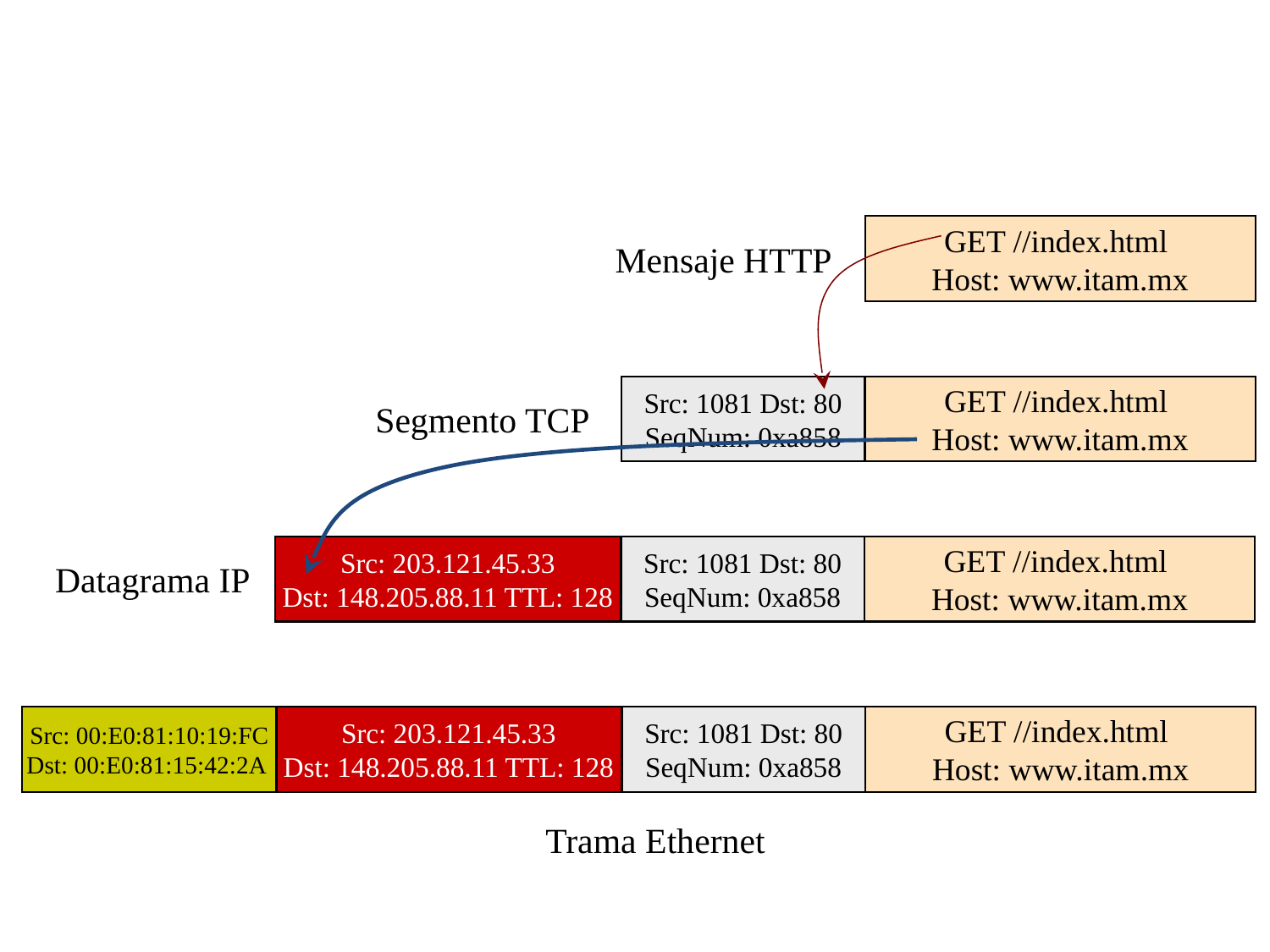

GET //index.html
Host: www.itam.mx
Mensaje HTTP

Src: 1081 Dst: 80
SeqNum: 0xa858
GET //index.html
Host: www.itam.mx
Segmento TCP

Src: 203.121.45.33
Dst: 148.205.88.11 TTL: 128
Src: 1081 Dst: 80
SeqNum: 0xa858
GET //index.html
Host: www.itam.mx
Datagrama IP
Src: 00:E0:81:10:19:FC
Dst: 00:E0:81:15:42:2A
Src: 203.121.45.33
Dst: 148.205.88.11 TTL: 128
Src: 1081 Dst: 80
SeqNum: 0xa858
GET //index.html
Host: www.itam.mx
Trama Ethernet